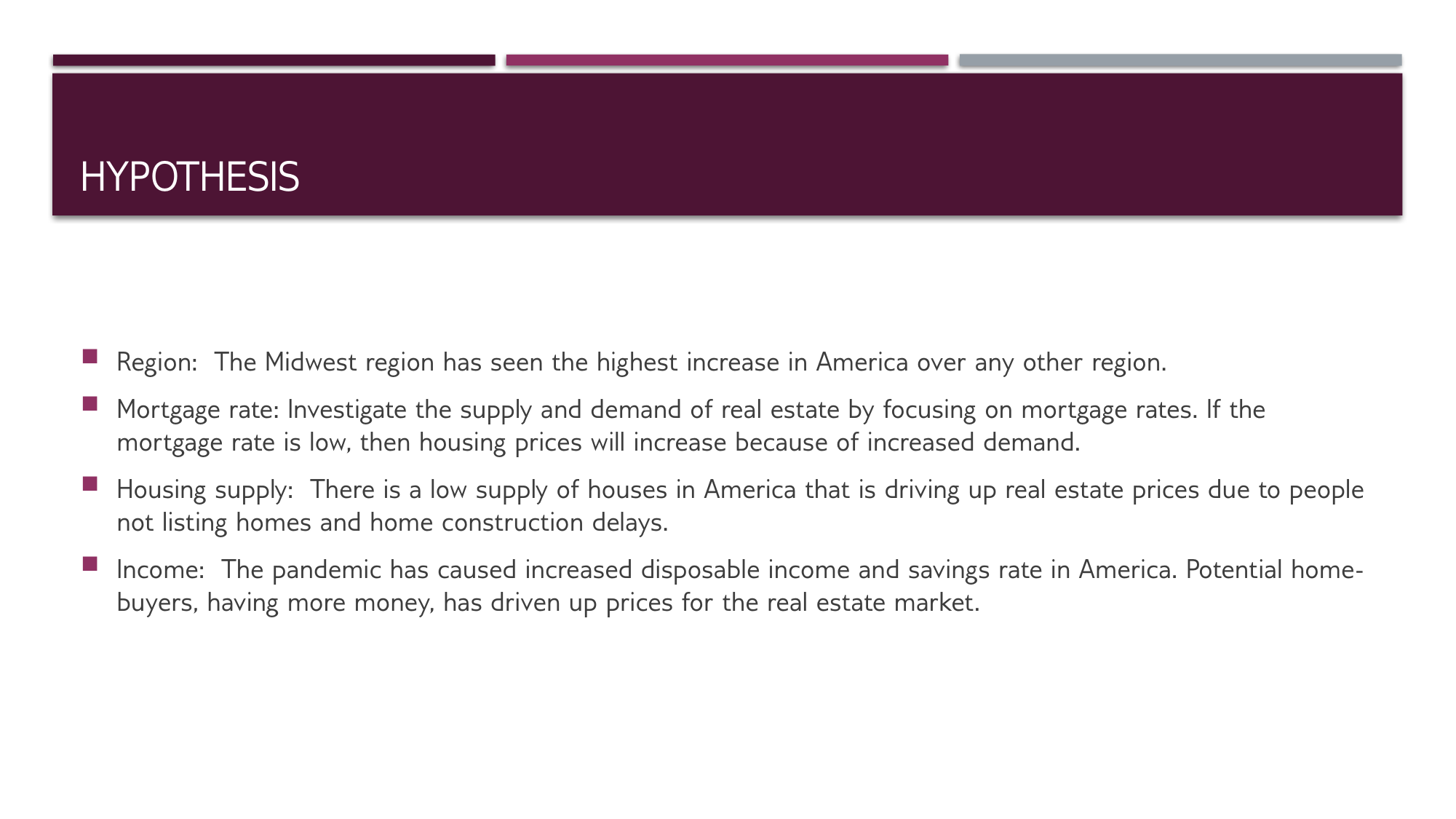

# Hypothesis
Region:  The Midwest region has seen the highest increase in America over any other region.
Mortgage rate: Investigate the supply and demand of real estate by focusing on mortgage rates. If the mortgage rate is low, then housing prices will increase because of increased demand.
Housing supply:  There is a low supply of houses in America that is driving up real estate prices due to people not listing homes and home construction delays.
Income:  The pandemic has caused increased disposable income and savings rate in America. Potential home-buyers, having more money, has driven up prices for the real estate market.